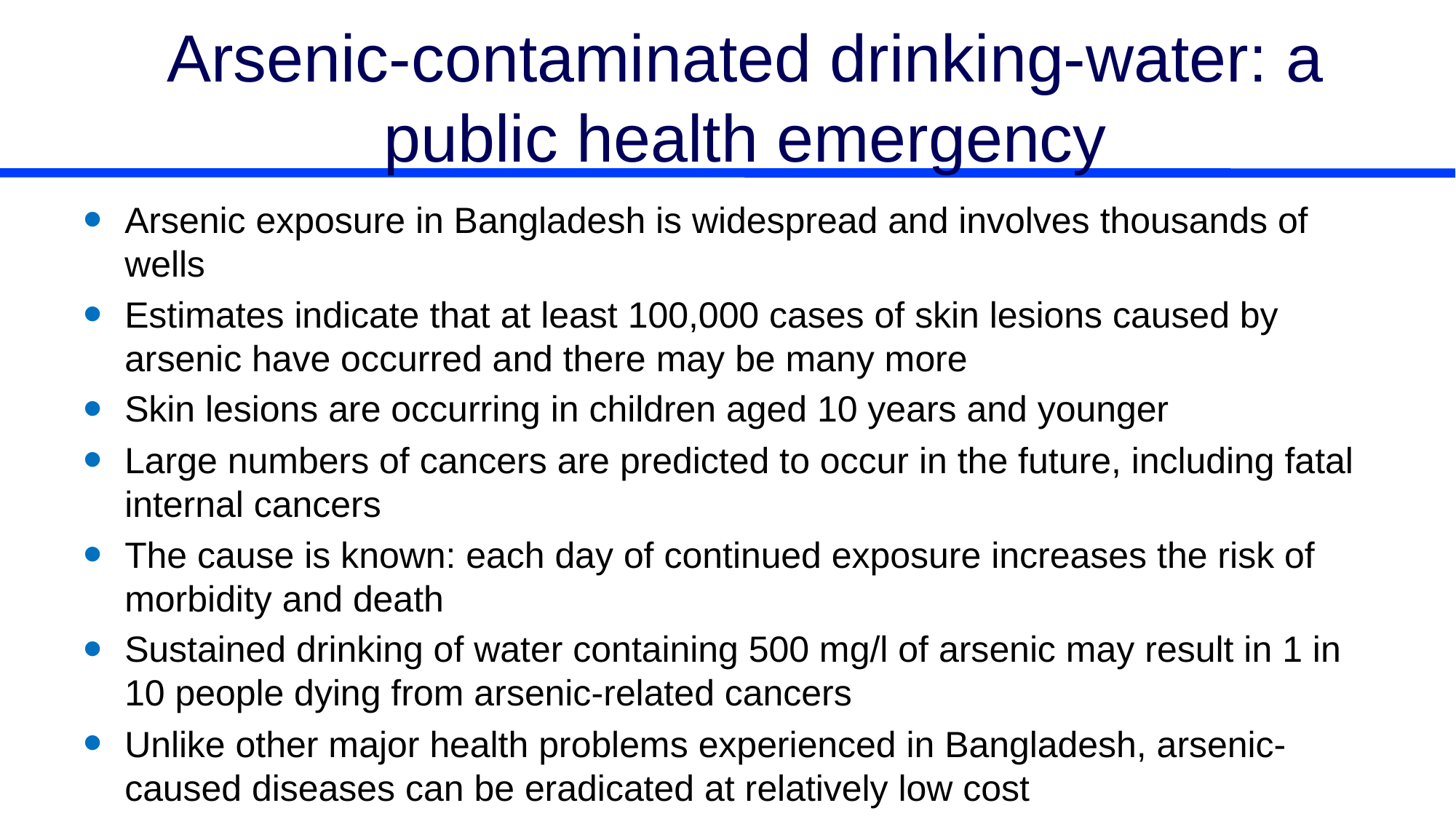

# Arsenic-contaminated drinking-water: a public health emergency
Arsenic exposure in Bangladesh is widespread and involves thousands of wells
Estimates indicate that at least 100,000 cases of skin lesions caused by arsenic have occurred and there may be many more
Skin lesions are occurring in children aged 10 years and younger
Large numbers of cancers are predicted to occur in the future, including fatal internal cancers
The cause is known: each day of continued exposure increases the risk of morbidity and death
Sustained drinking of water containing 500 mg/l of arsenic may result in 1 in 10 people dying from arsenic-related cancers
Unlike other major health problems experienced in Bangladesh, arsenic-caused diseases can be eradicated at relatively low cost